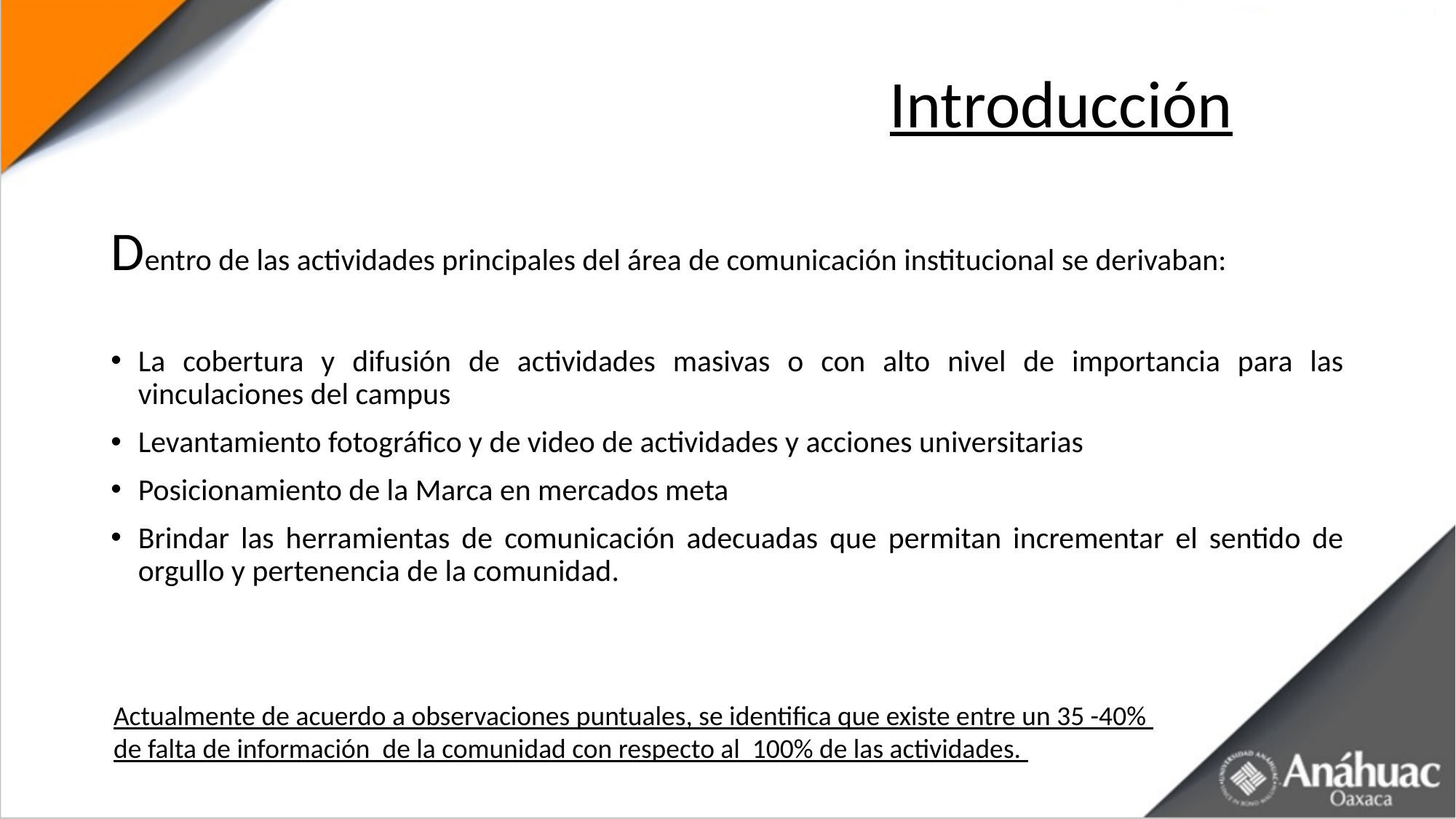

# Introducción
Dentro de las actividades principales del área de comunicación institucional se derivaban:

La cobertura y difusión de actividades masivas o con alto nivel de importancia para las vinculaciones del campus
Levantamiento fotográfico y de video de actividades y acciones universitarias
Posicionamiento de la Marca en mercados meta
Brindar las herramientas de comunicación adecuadas que permitan incrementar el sentido de orgullo y pertenencia de la comunidad.

Actualmente de acuerdo a observaciones puntuales, se identifica que existe entre un 35 -40%
de falta de información  de la comunidad con respecto al  100% de las actividades.